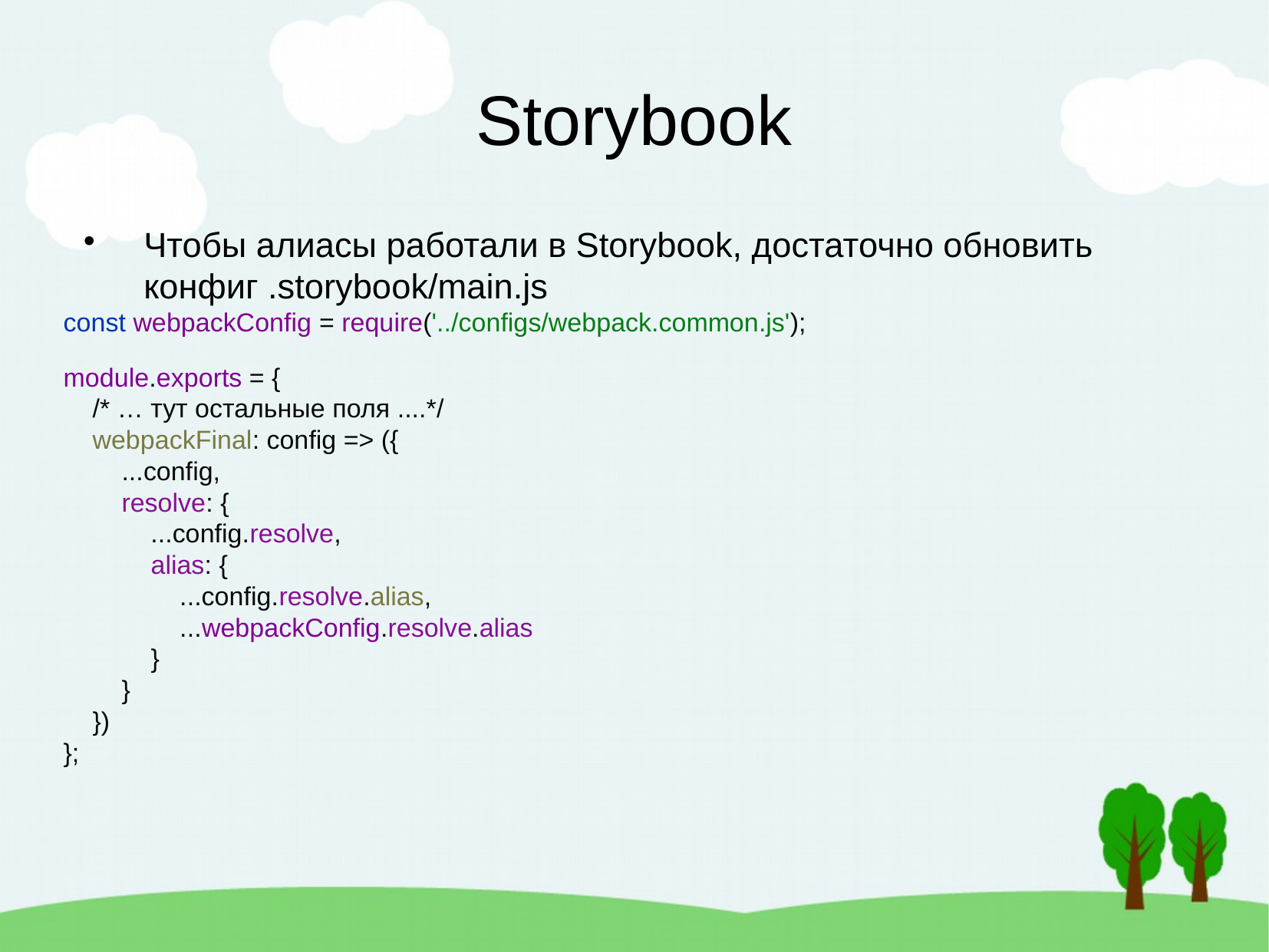

Storybook
Чтобы алиасы работали в Storybook, достаточно обновить конфиг .storybook/main.js
const webpackConfig = require('../configs/webpack.common.js');
module.exports = {
    /* … тут остальные поля ....*/
    webpackFinal: config => ({
        ...config,
        resolve: {
            ...config.resolve,
            alias: {
                ...config.resolve.alias,
                ...webpackConfig.resolve.alias
            }
        }
    })
};